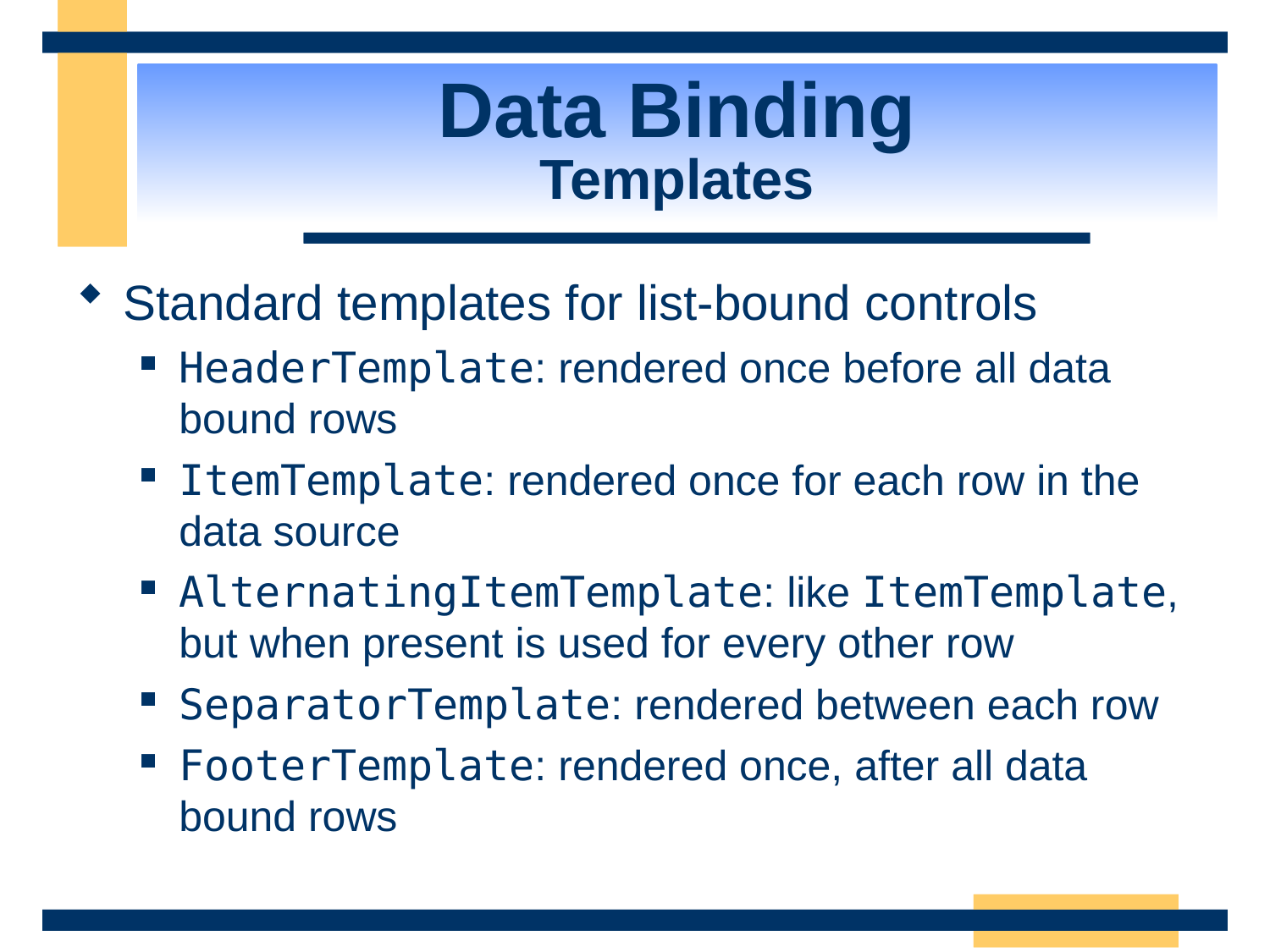

Data Binding
Templates
Standard templates for list-bound controls
HeaderTemplate: rendered once before all data bound rows
ItemTemplate: rendered once for each row in the data source
AlternatingItemTemplate: like ItemTemplate, but when present is used for every other row
SeparatorTemplate: rendered between each row
FooterTemplate: rendered once, after all data bound rows